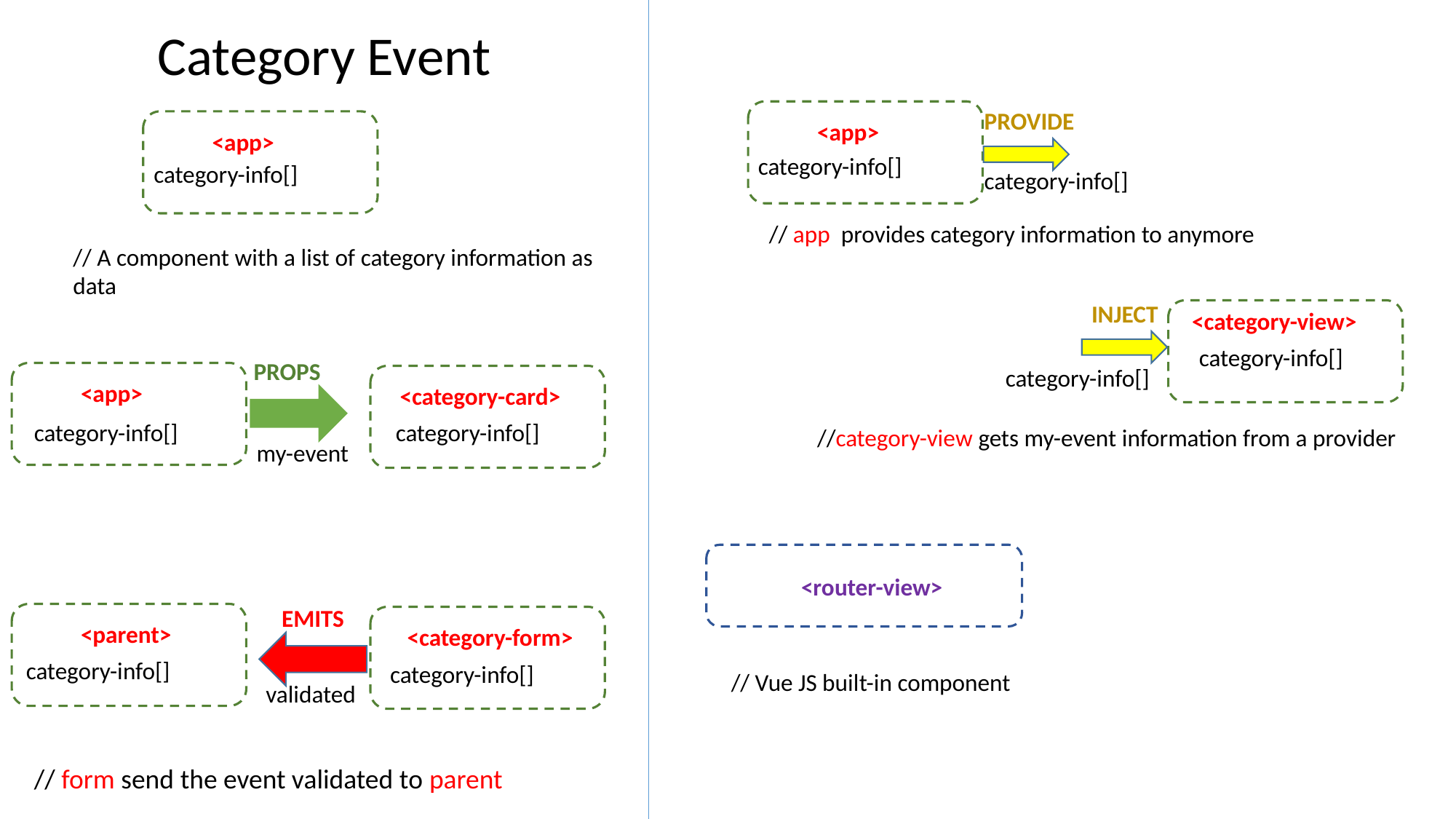

Category Event
PROVIDE

<app>
<app>

category-info[]
category-info[]
category-info[]
// app  provides category information to anymore
// A component with a list of category information as data
INJECT

<category-view>

category-info[]
PROPS
category-info[]

<app>
<category-card>

category-info[]
category-info[]
//category-view gets my-event information from a provider
my-event

<router-view>
EMITS

<parent>
<category-form>

category-info[]
category-info[]
// Vue JS built-in component
validated
// form send the event validated to parent